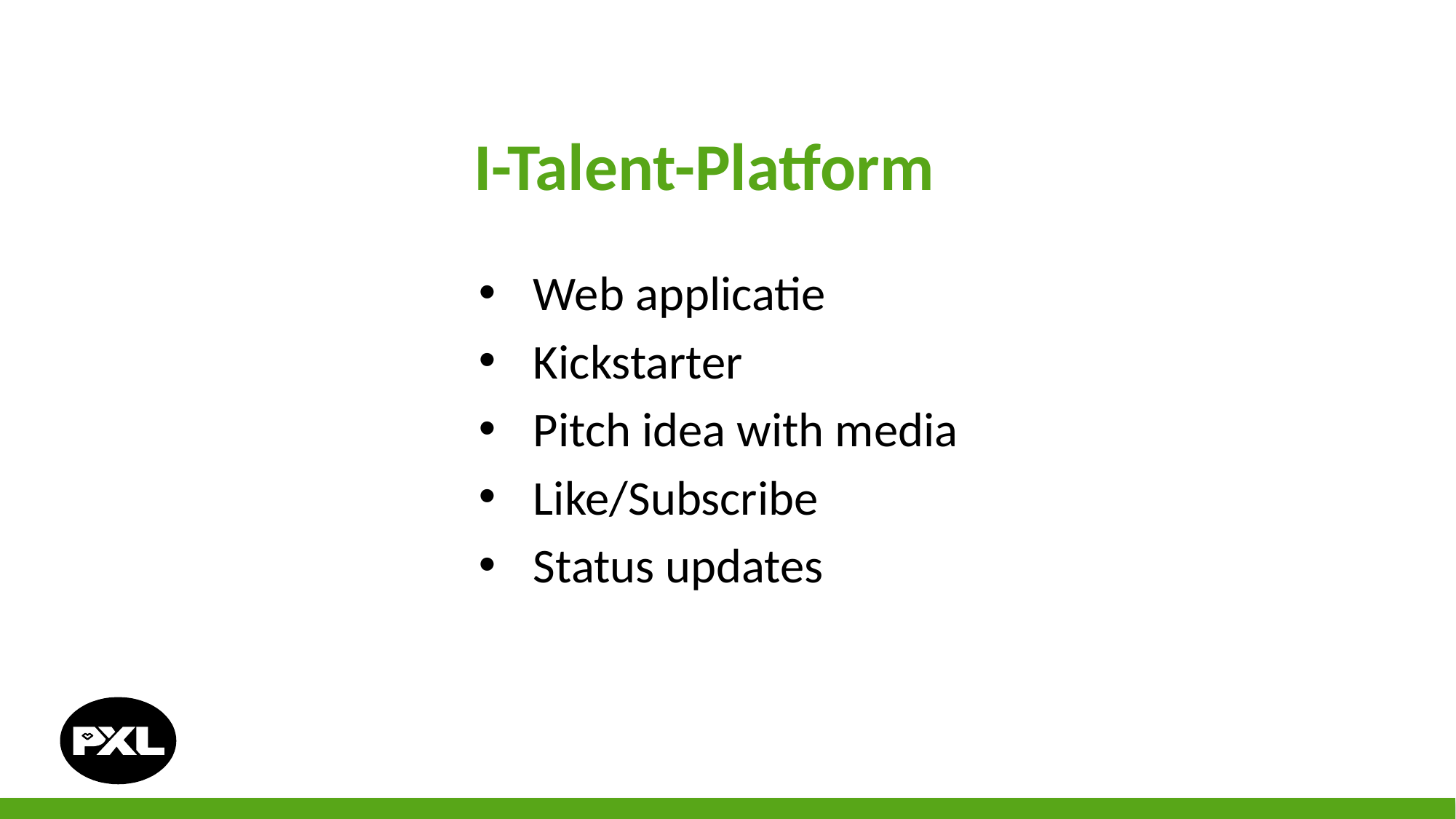

# I-Talent-Platform
Web applicatie
Kickstarter
Pitch idea with media
Like/Subscribe
Status updates